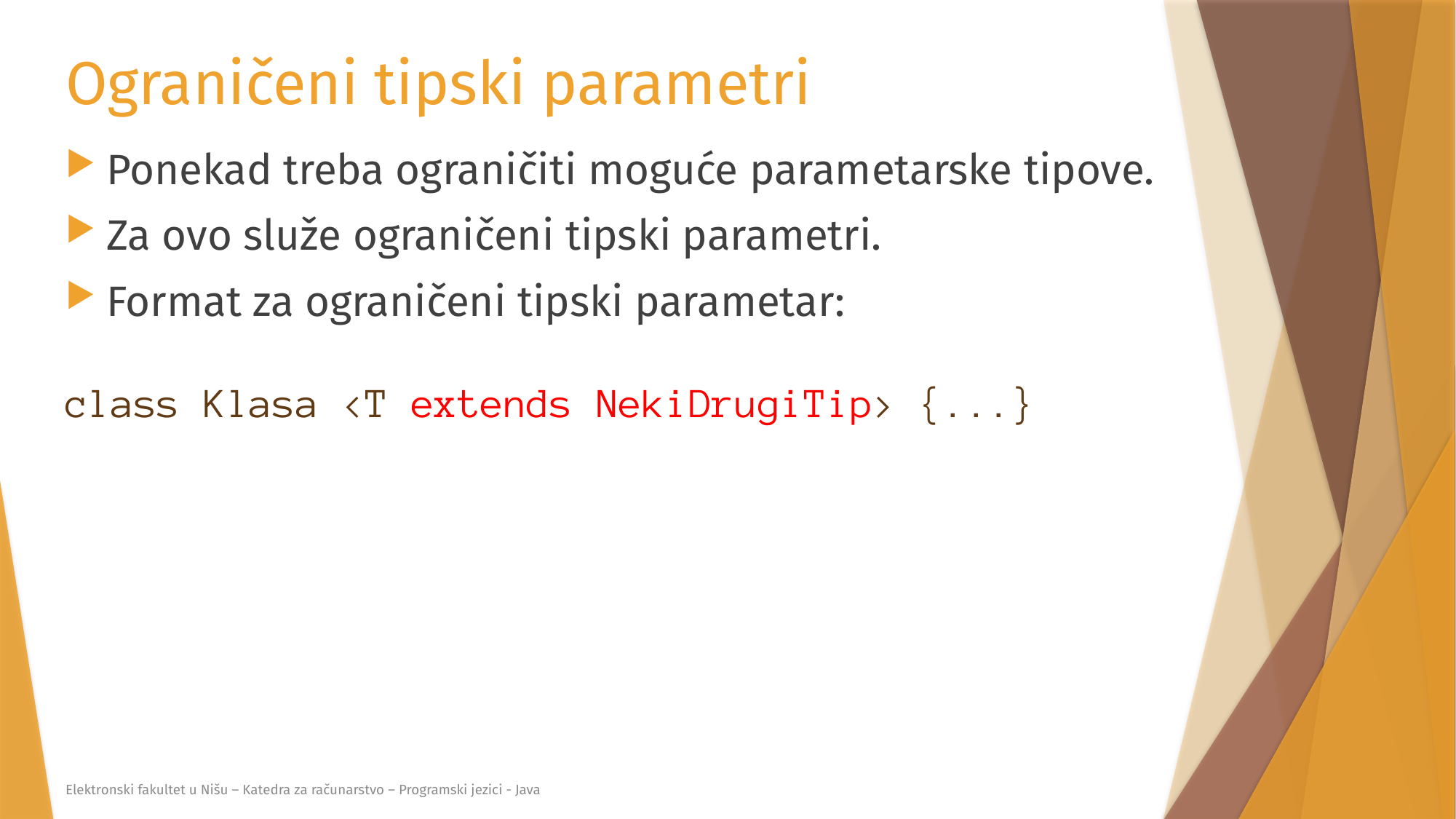

# Ograničeni tipski parametri
Ponekad treba ograničiti moguće parametarske tipove.
Za ovo služe ograničeni tipski parametri.
Format za ograničeni tipski parametar:

class Klasa <T extends NekiDrugiTip> {...}
Elektronski fakultet u Nišu – Katedra za računarstvo – Programski jezici - Java